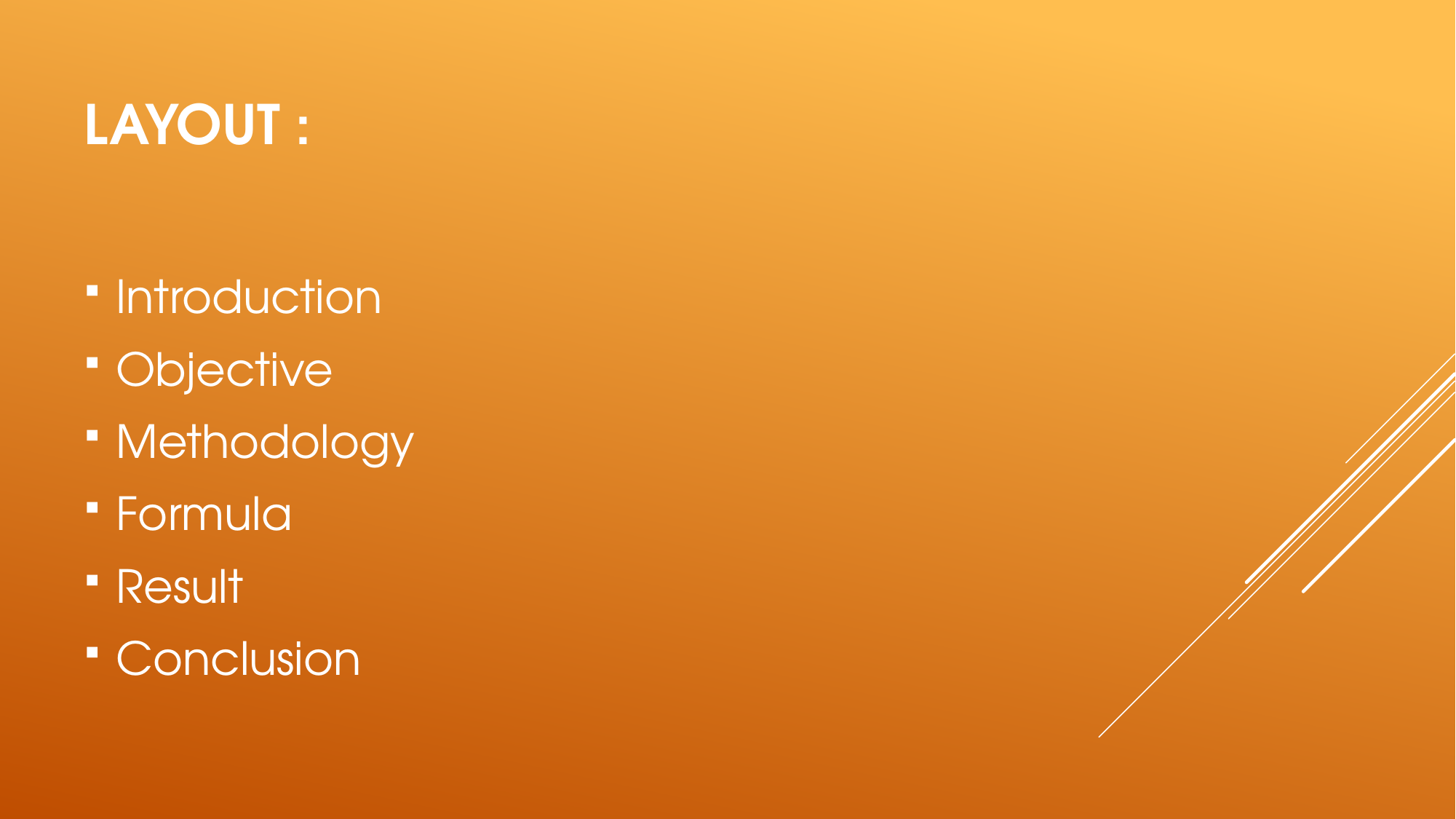

# Layout :
Introduction
Objective
Methodology
Formula
Result
Conclusion